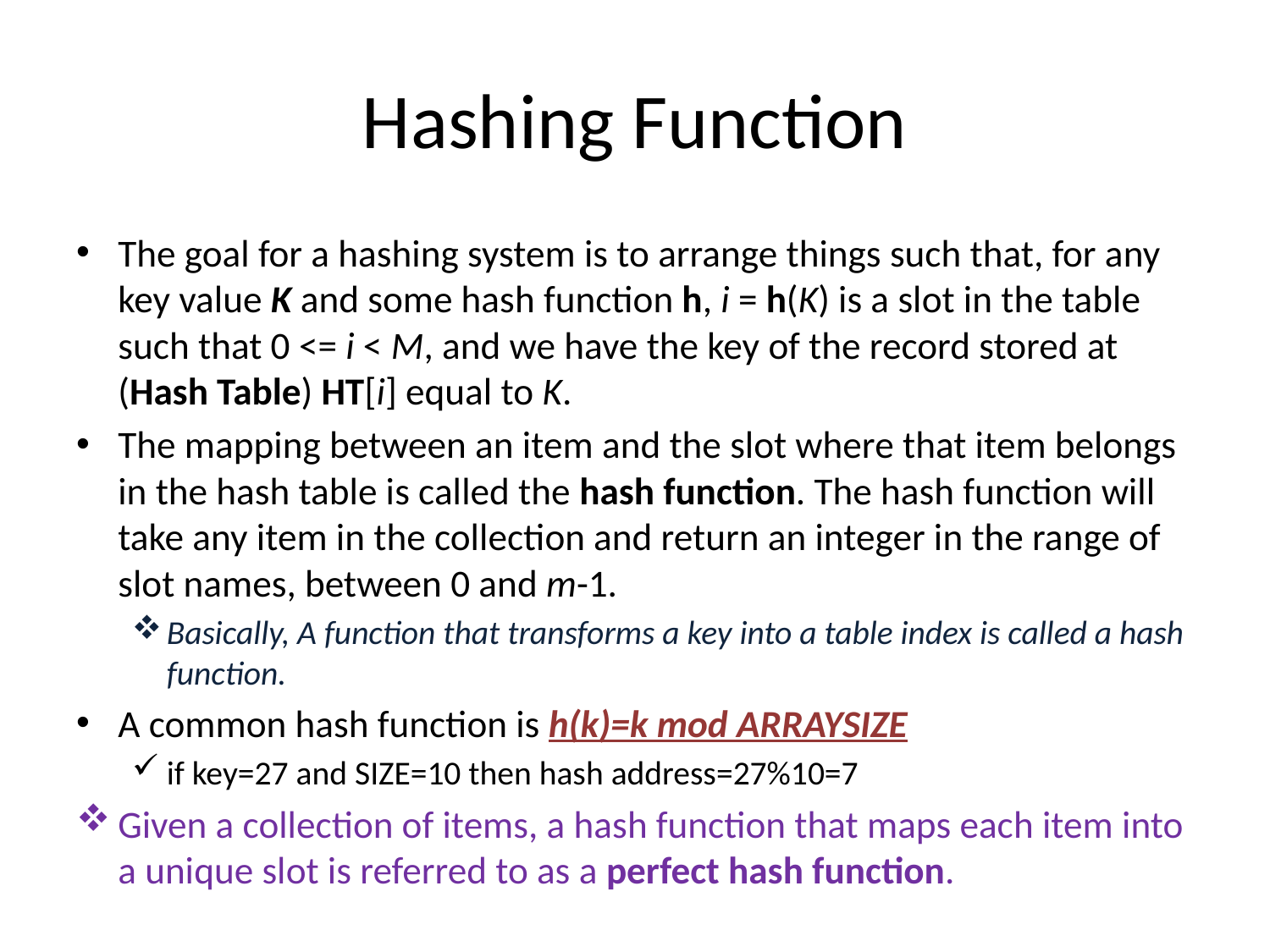

# Hashing Function
The goal for a hashing system is to arrange things such that, for any key value K and some hash function h, i = h(K) is a slot in the table such that 0 <= i < M, and we have the key of the record stored at (Hash Table) HT[i] equal to K.
The mapping between an item and the slot where that item belongs in the hash table is called the hash function. The hash function will take any item in the collection and return an integer in the range of slot names, between 0 and m-1.
Basically, A function that transforms a key into a table index is called a hash function.
A common hash function is h(k)=k mod ARRAYSIZE
if key=27 and SIZE=10 then hash address=27%10=7
Given a collection of items, a hash function that maps each item into a unique slot is referred to as a perfect hash function.